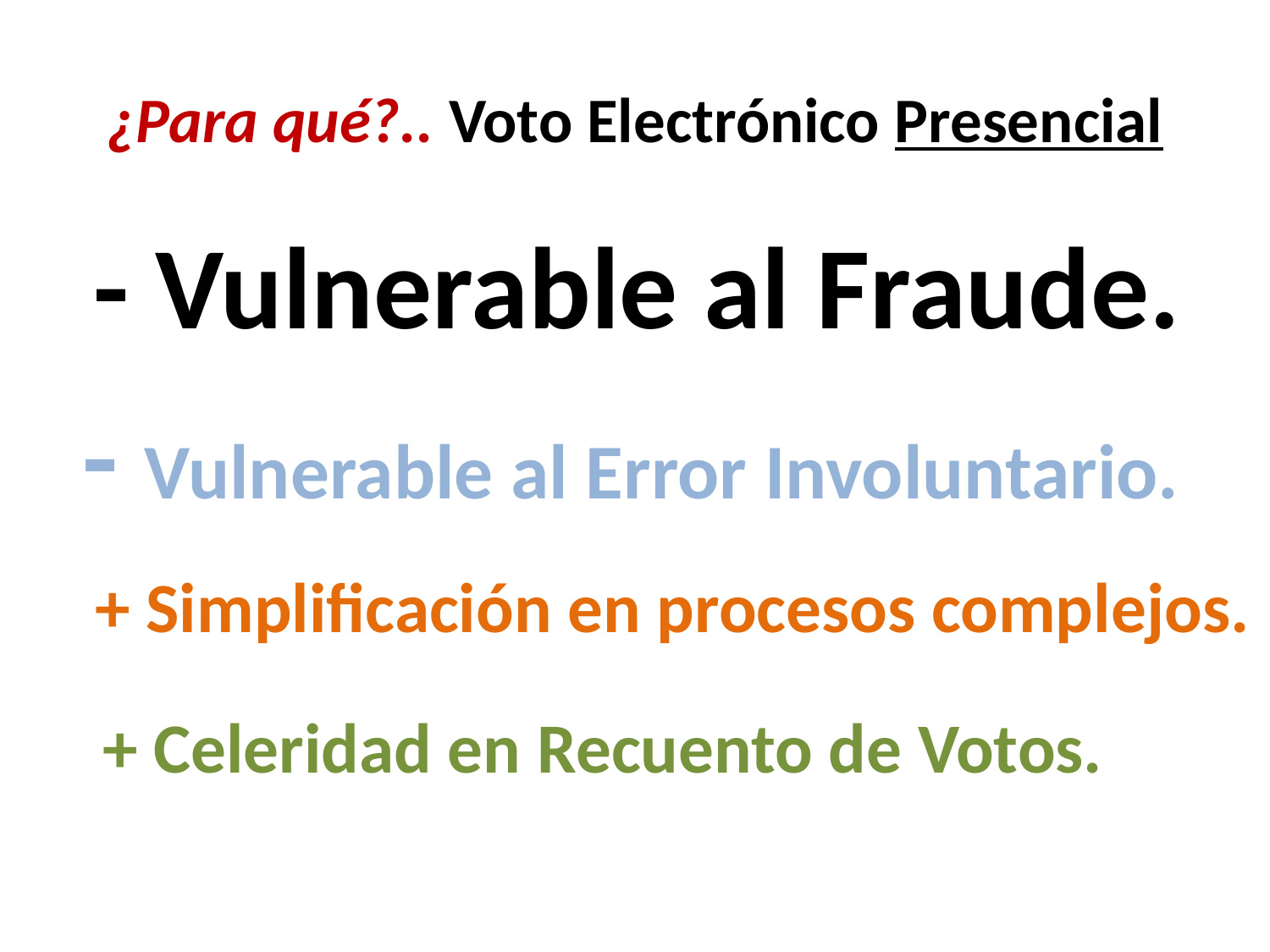

# ¿Para qué?.. Voto Electrónico Presencial
- Vulnerable al Fraude.
- Vulnerable al Error Involuntario.
+ Simplificación en procesos complejos.
+ Celeridad en Recuento de Votos.